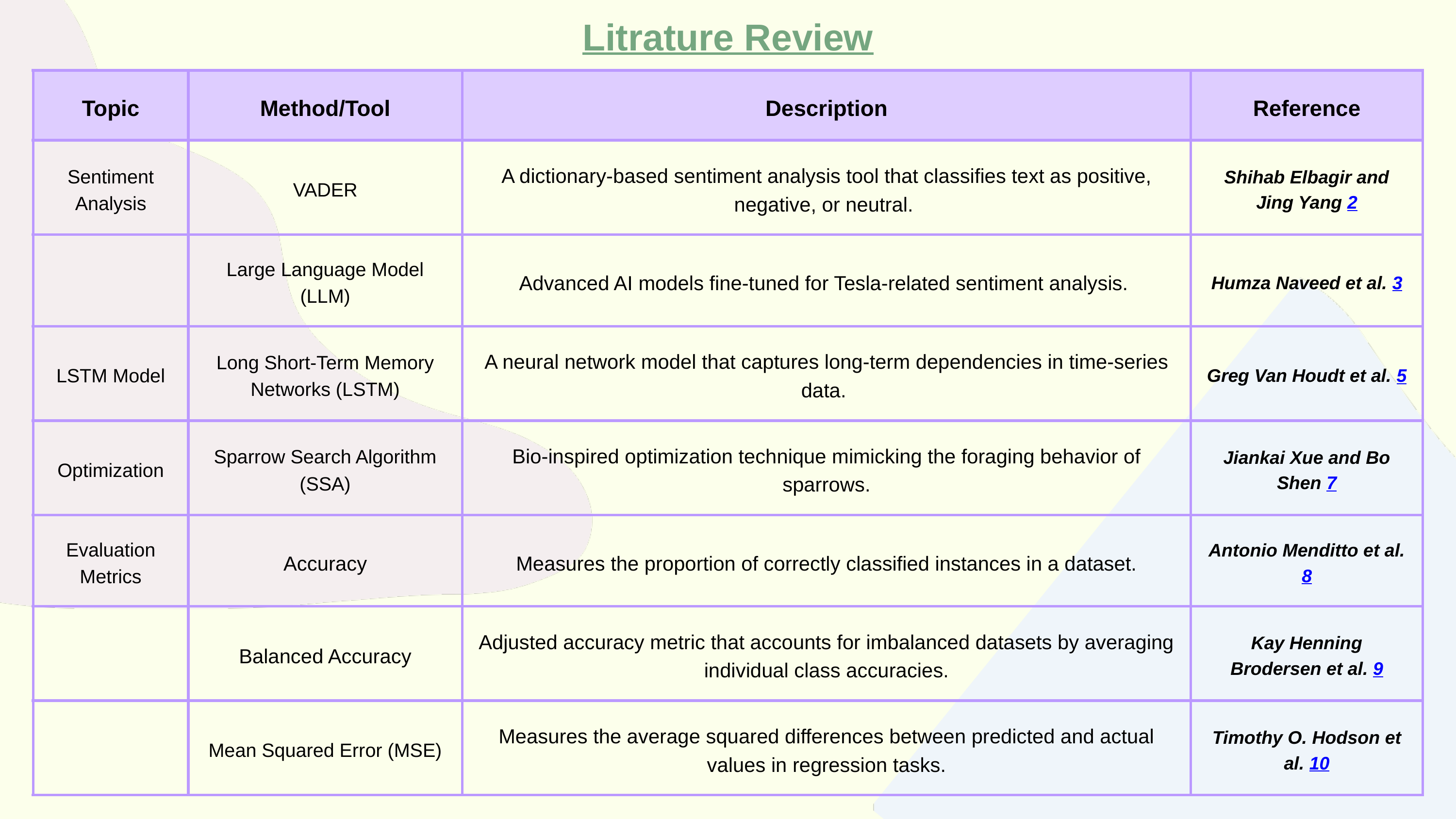

Litrature Review
| Topic | Method/Tool | Description | Reference |
| --- | --- | --- | --- |
| Sentiment Analysis | VADER | A dictionary-based sentiment analysis tool that classifies text as positive, negative, or neutral. | Shihab Elbagir and Jing Yang 2 |
|  | Large Language Model (LLM) | Advanced AI models fine-tuned for Tesla-related sentiment analysis. | Humza Naveed et al. 3 |
| LSTM Model | Long Short-Term Memory Networks (LSTM) | A neural network model that captures long-term dependencies in time-series data. | Greg Van Houdt et al. 5 |
| Optimization | Sparrow Search Algorithm (SSA) | Bio-inspired optimization technique mimicking the foraging behavior of sparrows. | Jiankai Xue and Bo Shen 7 |
| Evaluation Metrics | Accuracy | Measures the proportion of correctly classified instances in a dataset. | Antonio Menditto et al. 8 |
|  | Balanced Accuracy | Adjusted accuracy metric that accounts for imbalanced datasets by averaging individual class accuracies. | Kay Henning Brodersen et al. 9 |
|  | Mean Squared Error (MSE) | Measures the average squared differences between predicted and actual values in regression tasks. | Timothy O. Hodson et al. 10 |